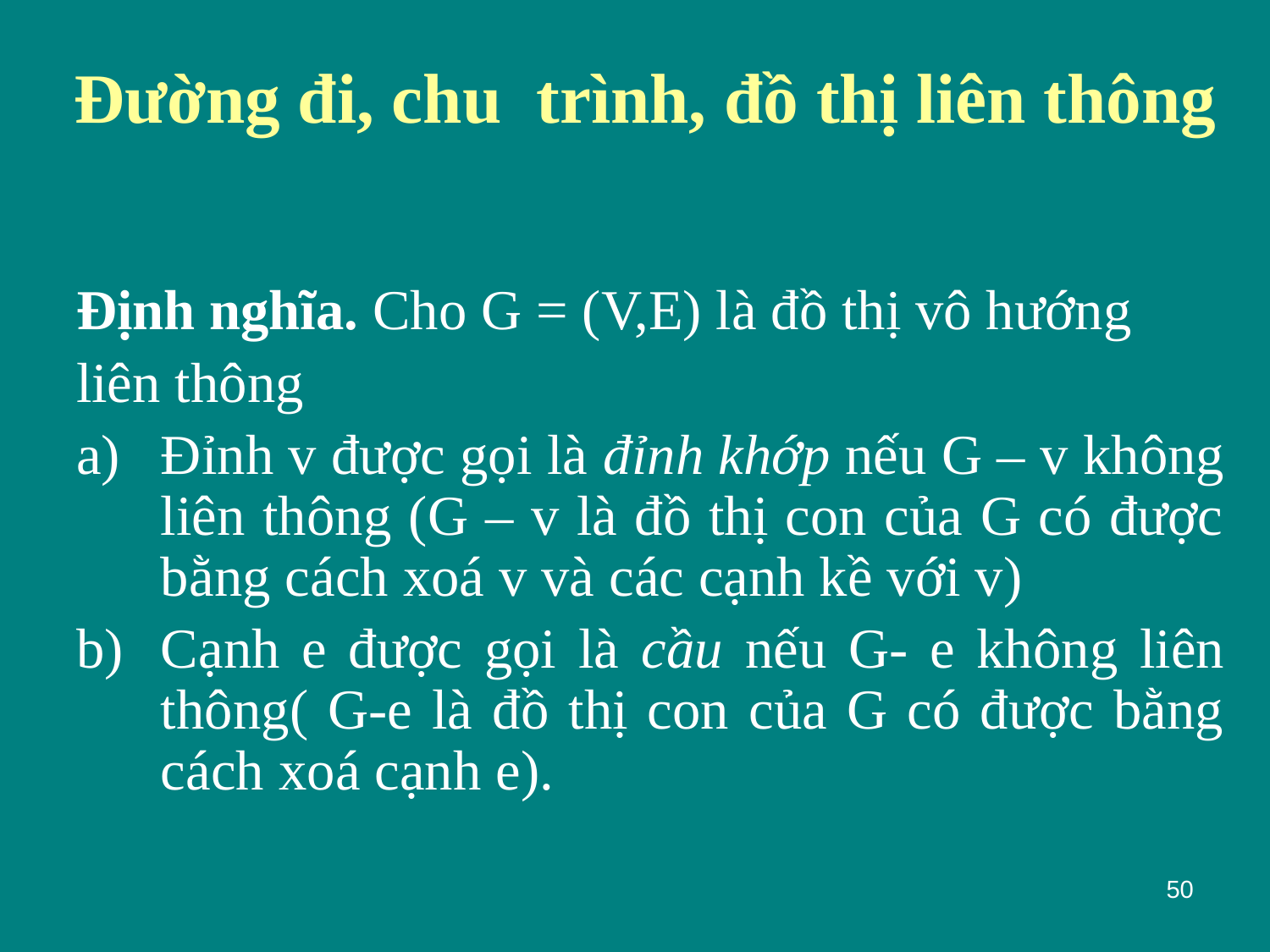

# Đường đi, chu  trình, đồ thị liên thông
Định nghĩa. Cho G = (V,E) là đồ thị vô hướng
liên thông
Đỉnh v được gọi là đỉnh khớp nếu G – v không liên thông (G – v là đồ thị con của G có được bằng cách xoá v và các cạnh kề với v)
Cạnh e được gọi là cầu nếu G- e không liên thông( G-e là đồ thị con của G có được bằng cách xoá cạnh e).
50